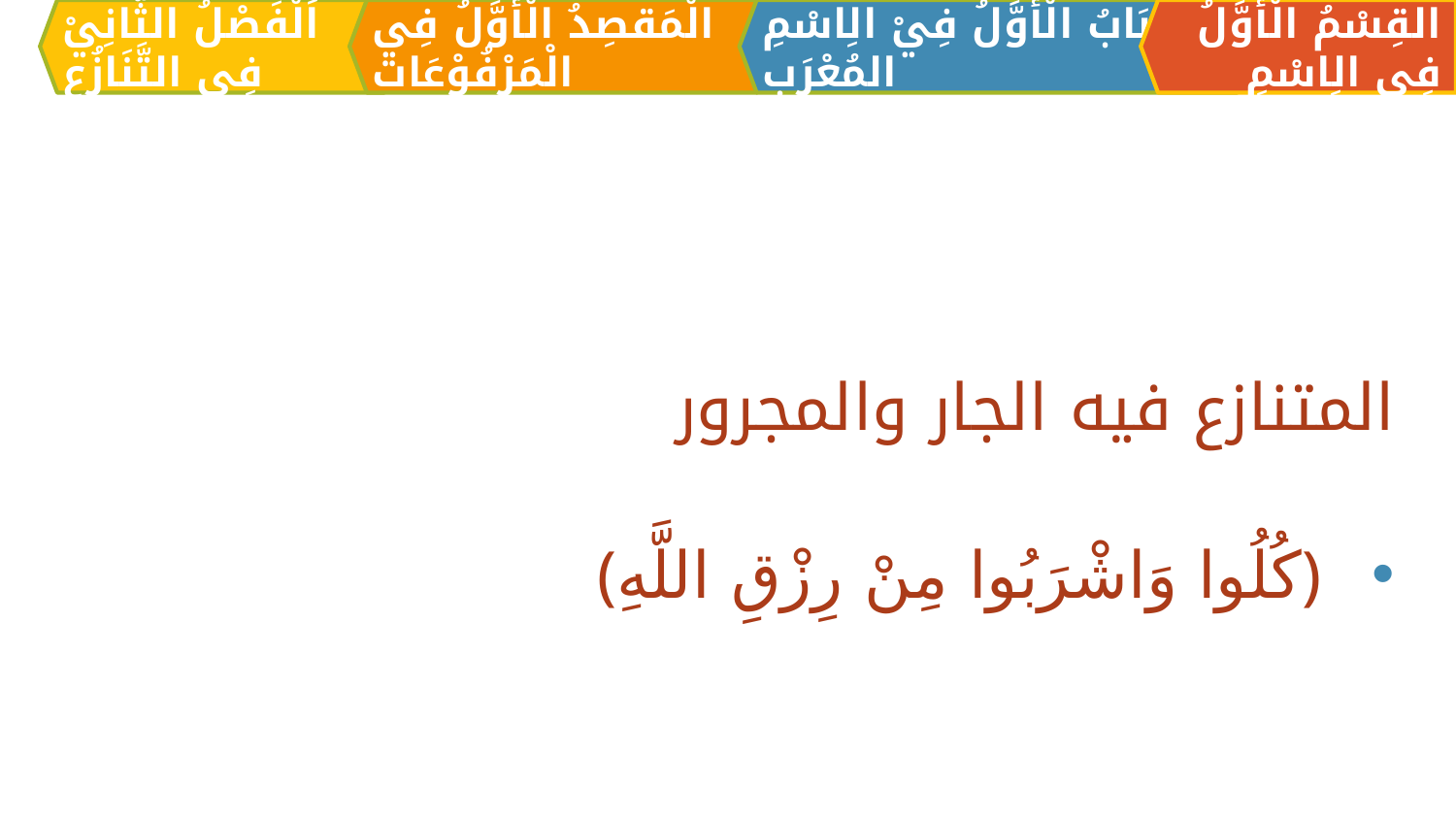

الْمَقصِدُ الْأَوَّلُ فِي الْمَرْفُوْعَات
القِسْمُ الْأَوَّلُ فِي الِاسْمِ
اَلبَابُ الْأَوَّلُ فِيْ الِاسْمِ المُعْرَبِ
اَلْفَصْلُ الثَّانِيْ فِي التَّنَازُعِ
المتنازع فيه الجار والمجرور
﴿كُلُوا وَاشْرَبُوا مِنْ رِزْقِ اللَّهِ﴾